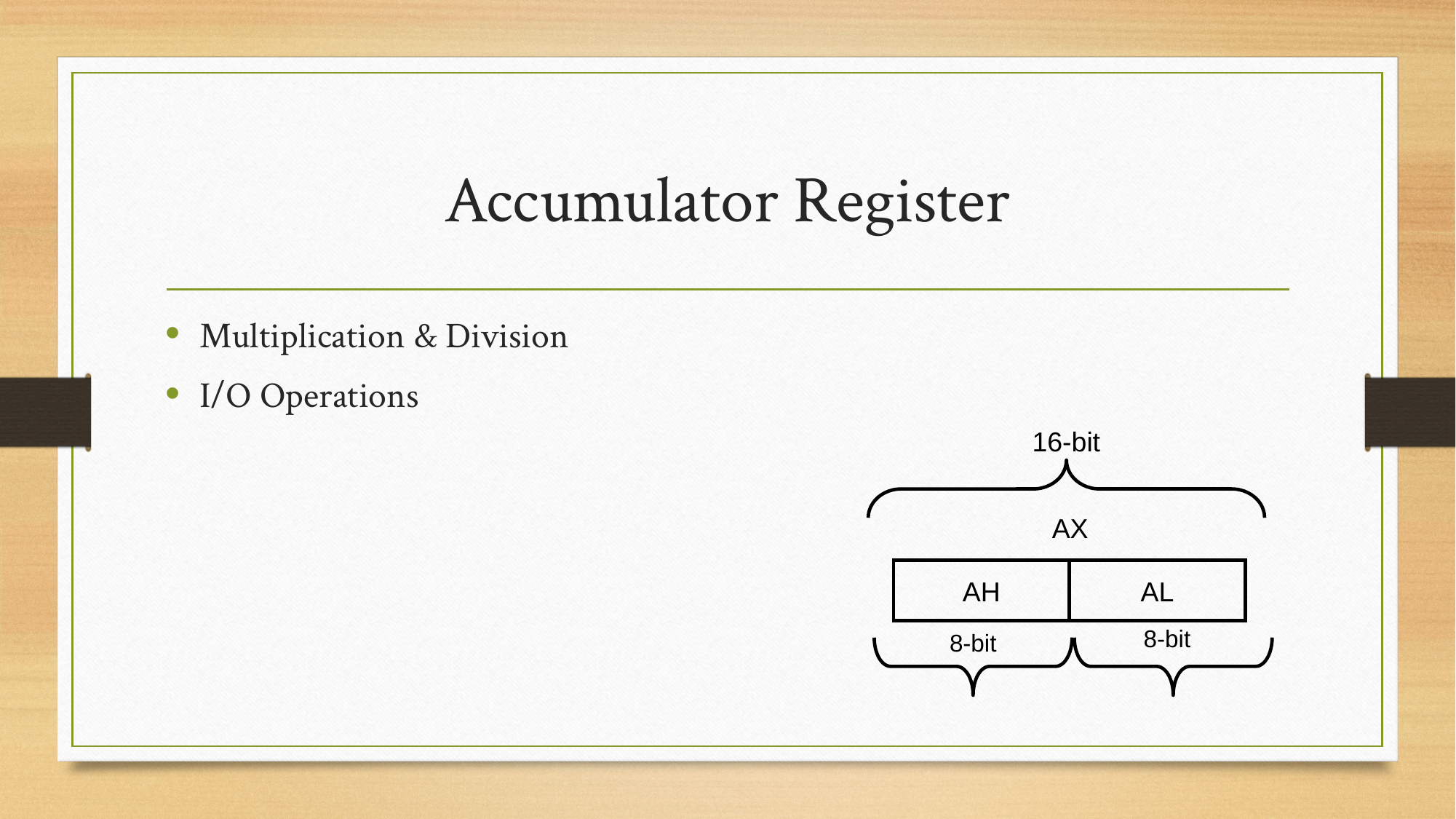

# Accumulator Register

Multiplication & Division
I/O Operations
16-bit
AX
AH
AL

8-bit
8-bit